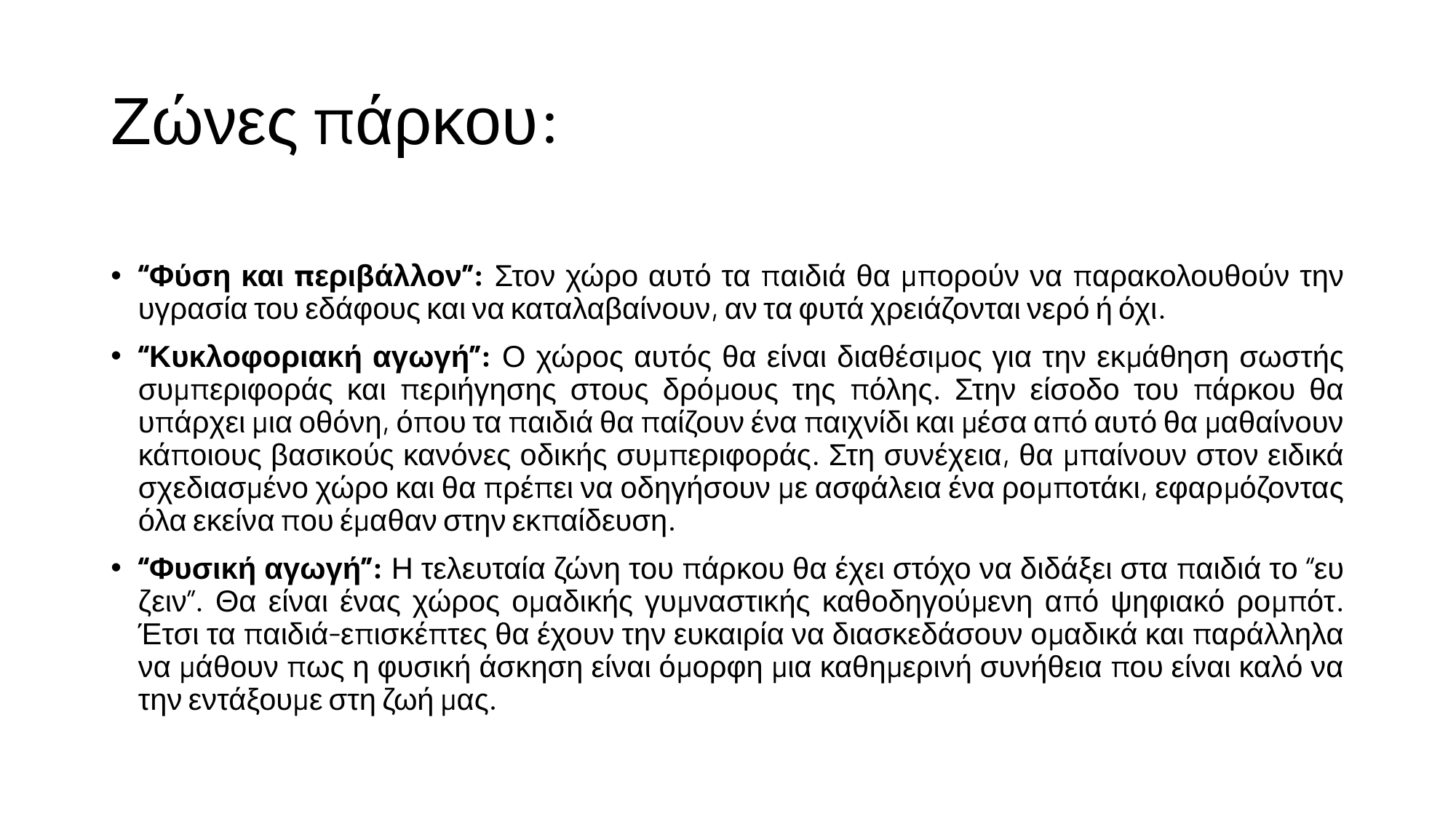

# Ζώνες πάρκου:

“Φύση και περιβάλλον”: Στον χώρο αυτό τα παιδιά θα μπορούν να παρακολουθούν την υγρασία του εδάφους και να καταλαβαίνουν, αν τα φυτά χρειάζονται νερό ή όχι.
“Κυκλοφοριακή αγωγή”: Ο χώρος αυτός θα είναι διαθέσιμος για την εκμάθηση σωστής συμπεριφοράς και περιήγησης στους δρόμους της πόλης. Στην είσοδο του πάρκου θα υπάρχει μια οθόνη, όπου τα παιδιά θα παίζουν ένα παιχνίδι και μέσα από αυτό θα μαθαίνουν κάποιους βασικούς κανόνες οδικής συμπεριφοράς. Στη συνέχεια, θα μπαίνουν στον ειδικά σχεδιασμένο χώρο και θα πρέπει να οδηγήσουν με ασφάλεια ένα ρομποτάκι, εφαρμόζοντας όλα εκείνα που έμαθαν στην εκπαίδευση.
“Φυσική αγωγή”: Η τελευταία ζώνη του πάρκου θα έχει στόχο να διδάξει στα παιδιά το “ευ ζειν”. Θα είναι ένας χώρος ομαδικής γυμναστικής καθοδηγούμενη από ψηφιακό ρομπότ. Έτσι τα παιδιά-επισκέπτες θα έχουν την ευκαιρία να διασκεδάσουν ομαδικά και παράλληλα να μάθουν πως η φυσική άσκηση είναι όμορφη μια καθημερινή συνήθεια που είναι καλό να την εντάξουμε στη ζωή μας.